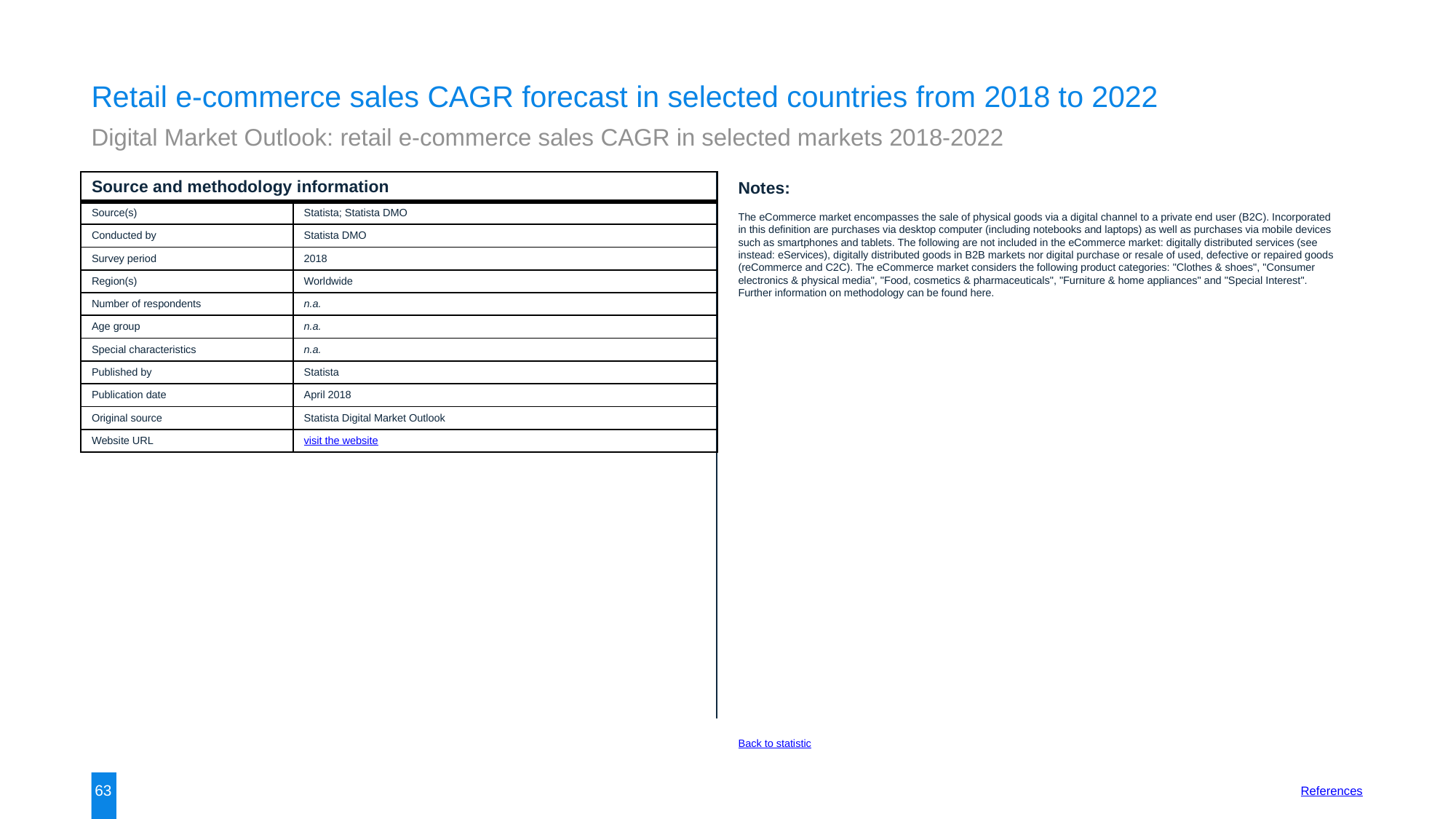

Retail e-commerce sales CAGR forecast in selected countries from 2018 to 2022
Digital Market Outlook: retail e-commerce sales CAGR in selected markets 2018-2022
| Source and methodology information |  |
| --- | --- |
| Source(s) | Statista; Statista DMO |
| Conducted by | Statista DMO |
| Survey period | 2018 |
| Region(s) | Worldwide |
| Number of respondents | n.a. |
| Age group | n.a. |
| Special characteristics | n.a. |
| Published by | Statista |
| Publication date | April 2018 |
| Original source | Statista Digital Market Outlook |
| Website URL | visit the website |

Notes:

The eCommerce market encompasses the sale of physical goods via a digital channel to a private end user (B2C). Incorporated in this definition are purchases via desktop computer (including notebooks and laptops) as well as purchases via mobile devices such as smartphones and tablets. The following are not included in the eCommerce market: digitally distributed services (see instead: eServices), digitally distributed goods in B2B markets nor digital purchase or resale of used, defective or repaired goods (reCommerce and C2C). The eCommerce market considers the following product categories: "Clothes & shoes", "Consumer electronics & physical media", "Food, cosmetics & pharmaceuticals", "Furniture & home appliances" and "Special Interest". Further information on methodology can be found here.
Back to statistic

63
References